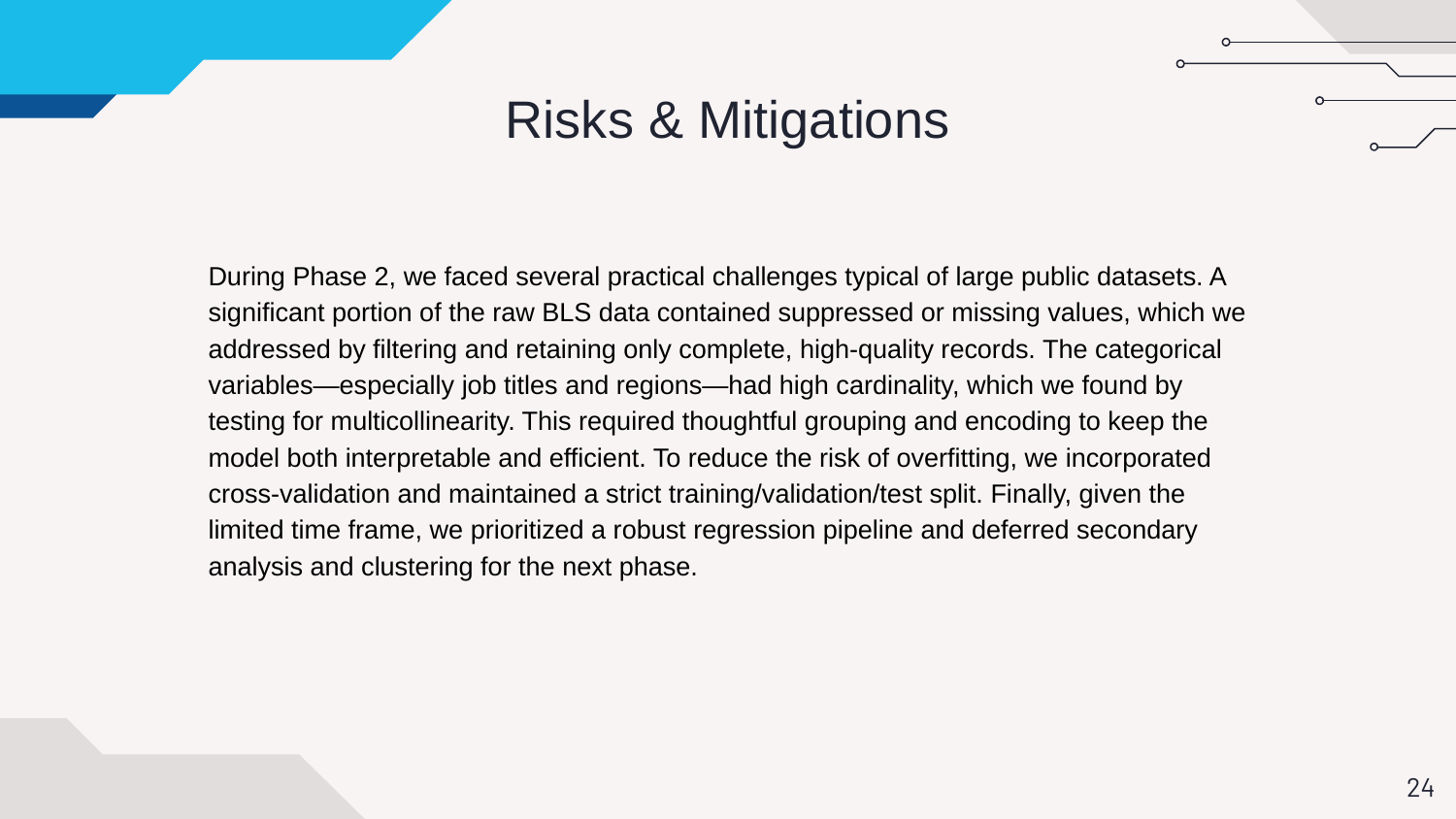

Risks & Mitigations
During Phase 2, we faced several practical challenges typical of large public datasets. A significant portion of the raw BLS data contained suppressed or missing values, which we addressed by filtering and retaining only complete, high-quality records. The categorical variables—especially job titles and regions—had high cardinality, which we found by testing for multicollinearity. This required thoughtful grouping and encoding to keep the model both interpretable and efficient. To reduce the risk of overfitting, we incorporated cross-validation and maintained a strict training/validation/test split. Finally, given the limited time frame, we prioritized a robust regression pipeline and deferred secondary analysis and clustering for the next phase.
24